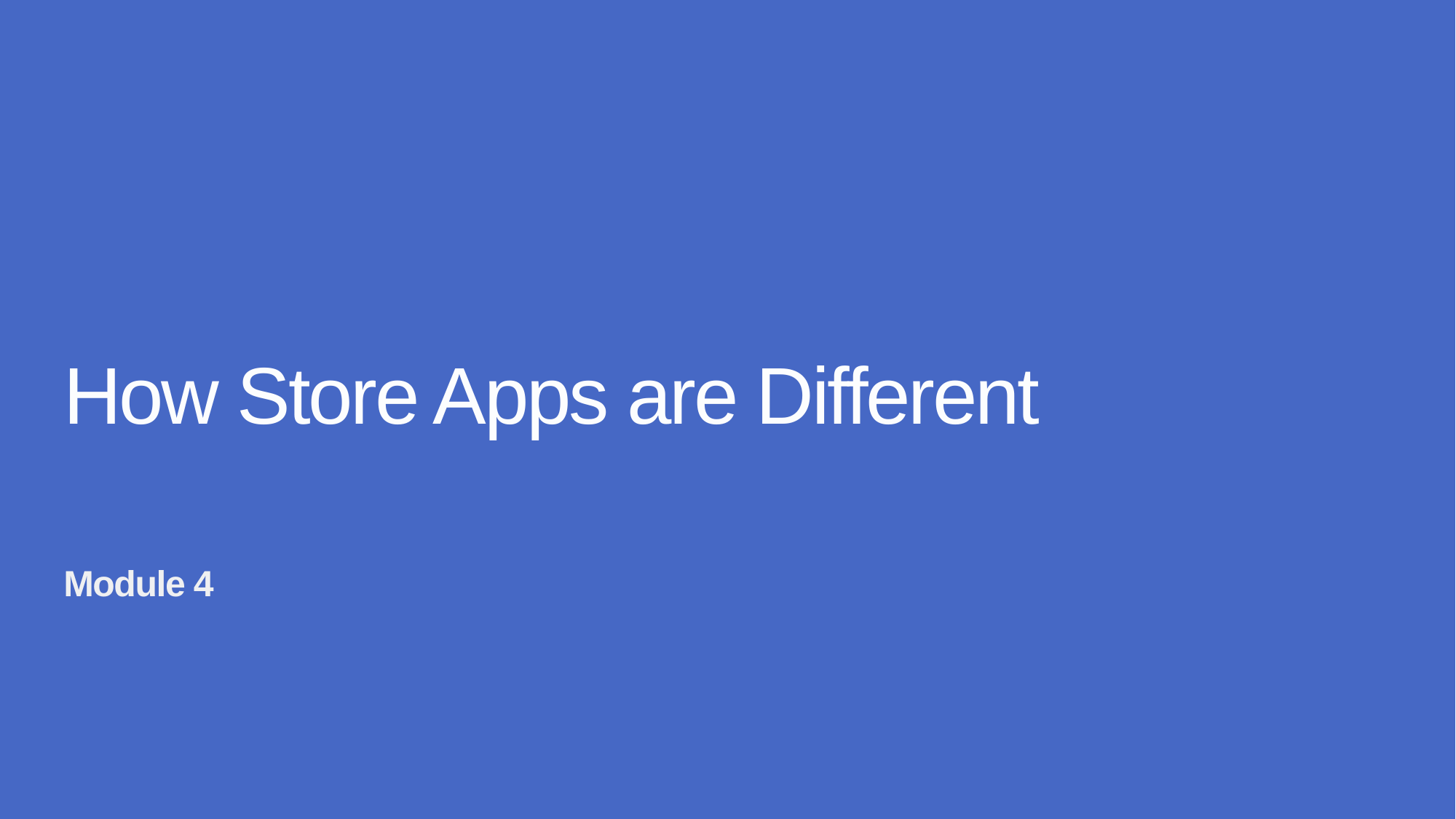

# How Store Apps are Different
Module 4